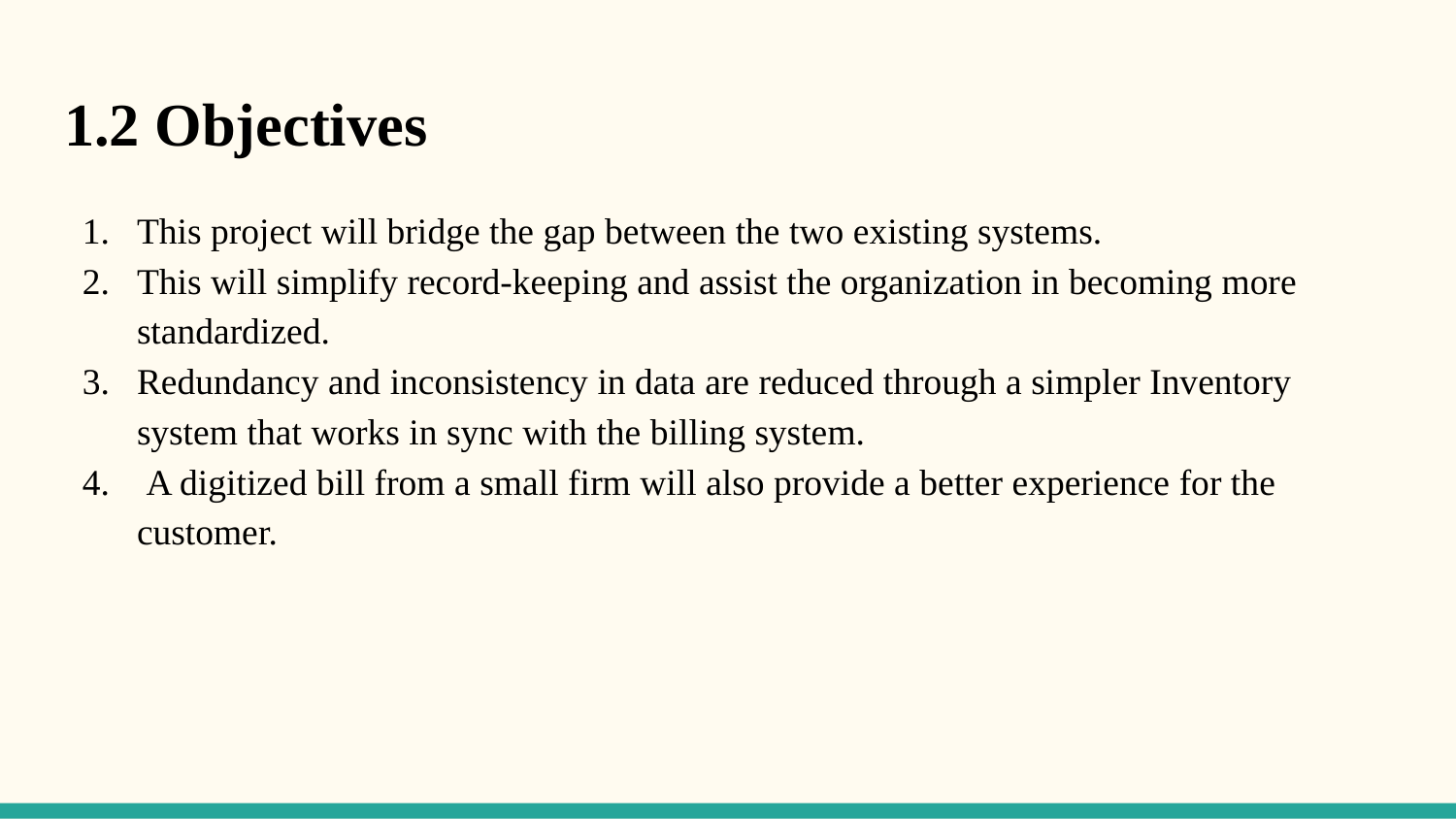

1.2 Objectives
This project will bridge the gap between the two existing systems.
This will simplify record-keeping and assist the organization in becoming more standardized.
Redundancy and inconsistency in data are reduced through a simpler Inventory system that works in sync with the billing system.
 A digitized bill from a small firm will also provide a better experience for the customer.